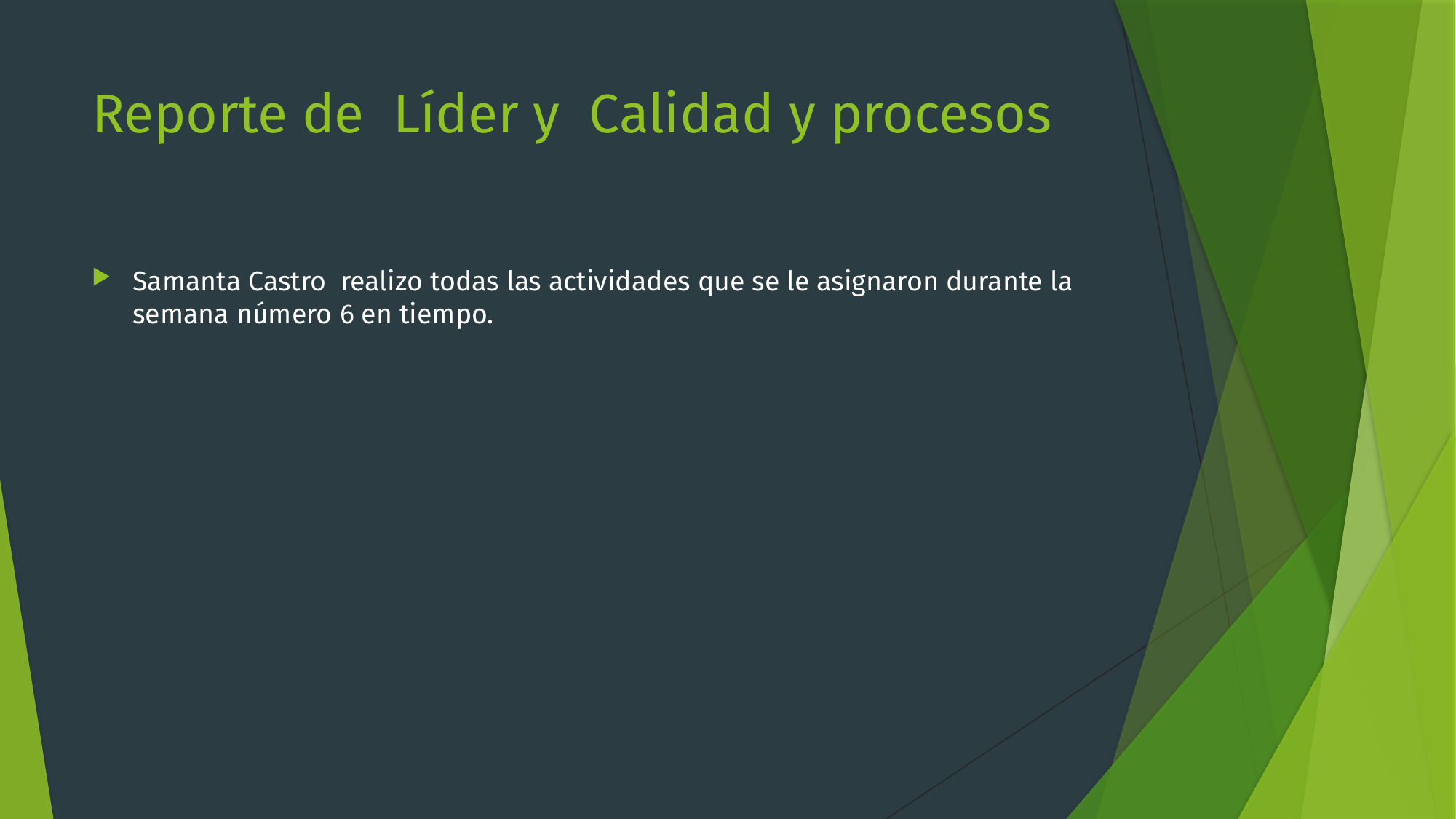

# Reporte de  Líder y  Calidad y procesos
Samanta Castro  realizo todas las actividades que se le asignaron durante la semana número 6 en tiempo.